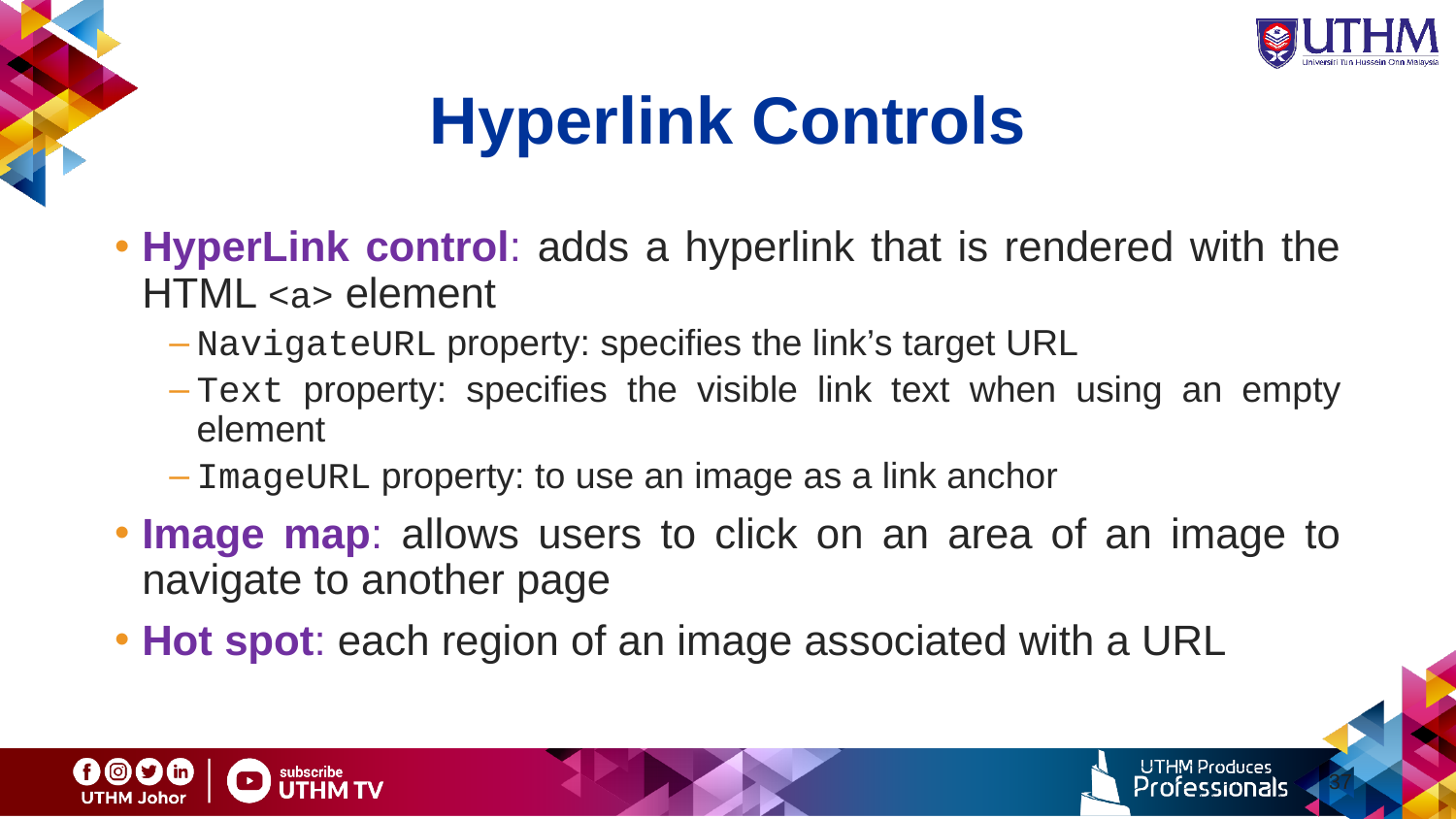

# Hyperlink Controls
HyperLink control: adds a hyperlink that is rendered with the HTML <a> element
NavigateURL property: specifies the link’s target URL
Text property: specifies the visible link text when using an empty element
ImageURL property: to use an image as a link anchor
Image map: allows users to click on an area of an image to navigate to another page
Hot spot: each region of an image associated with a URL
37